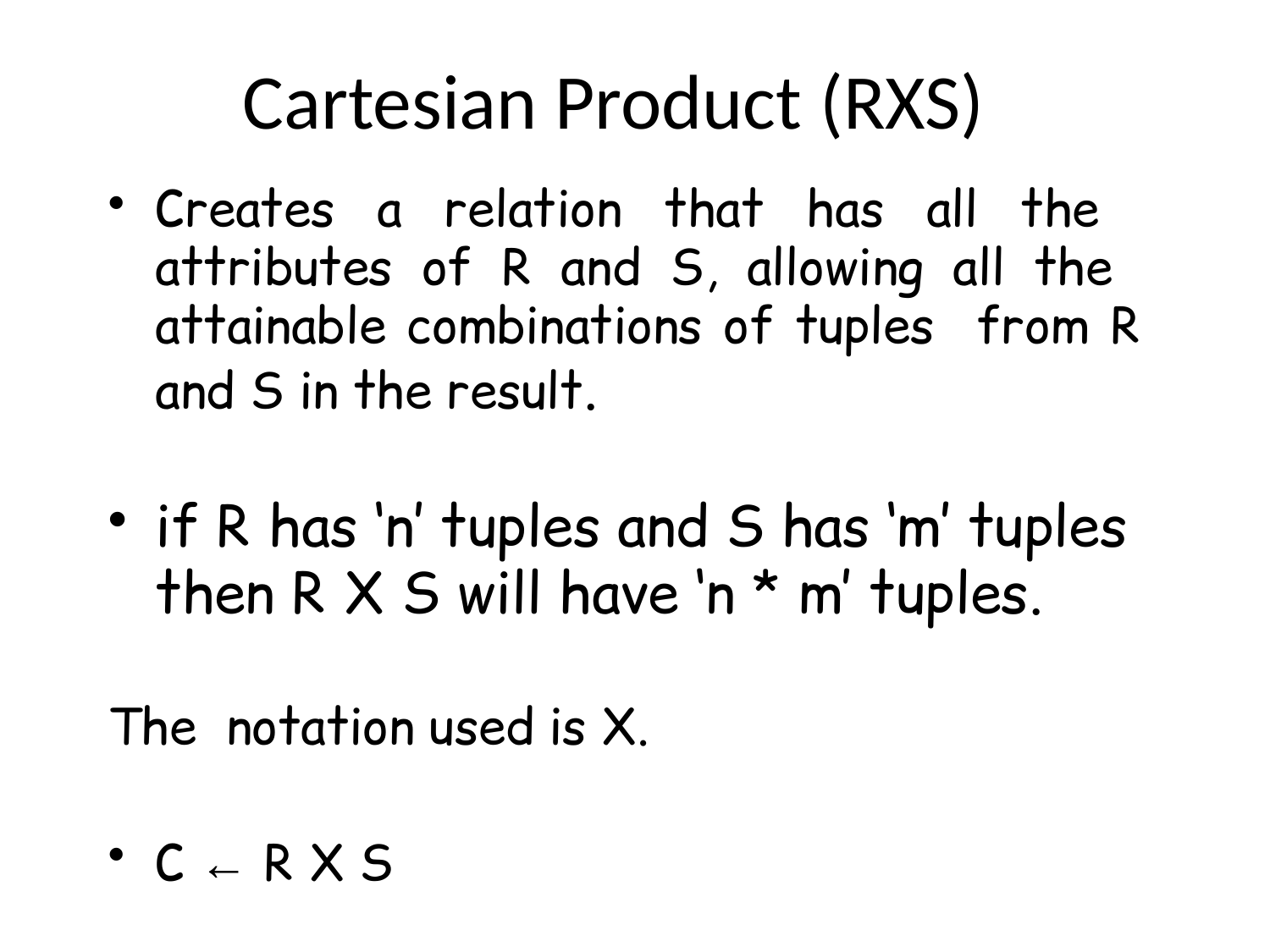

# Cartesian Product (RXS)
Creates a relation that has all the  attributes of R and S, allowing all the  attainable combinations of tuples  from R and S in the result.

if R has ‘n’ tuples and S has ‘m’ tuples then R X S will have ‘n * m’ tuples.

The  notation used is X.

C ← R X S